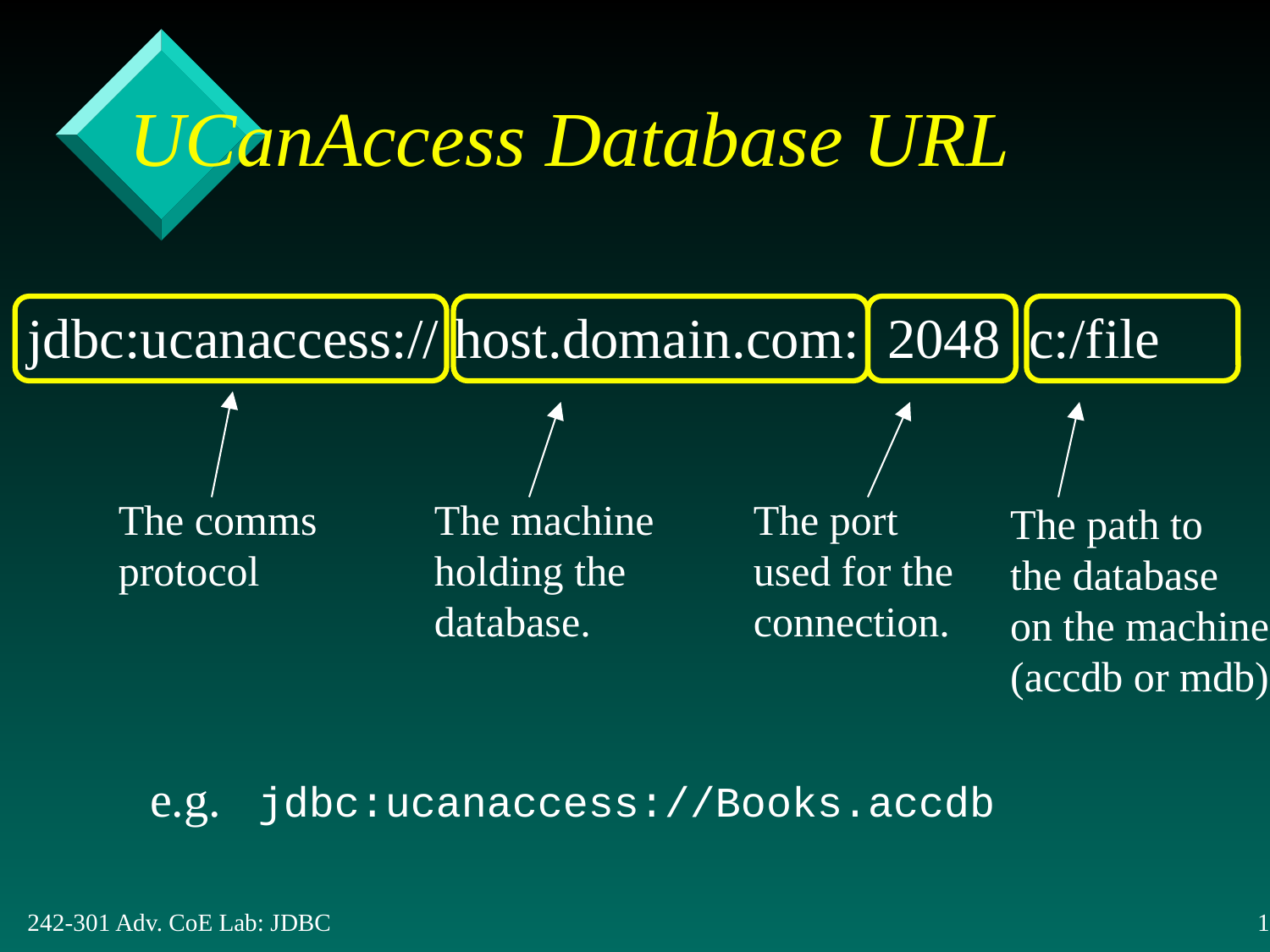

# UCanAccess Database URL
jdbc:ucanaccess:// host.domain.com:  2048  c:/file

The comms
protocol
The machine
holding the
database.
The port
used for the
connection.
The path to
the database
on the machine
(accdb or mdb)
e.g.   jdbc:ucanaccess://Books.accdb